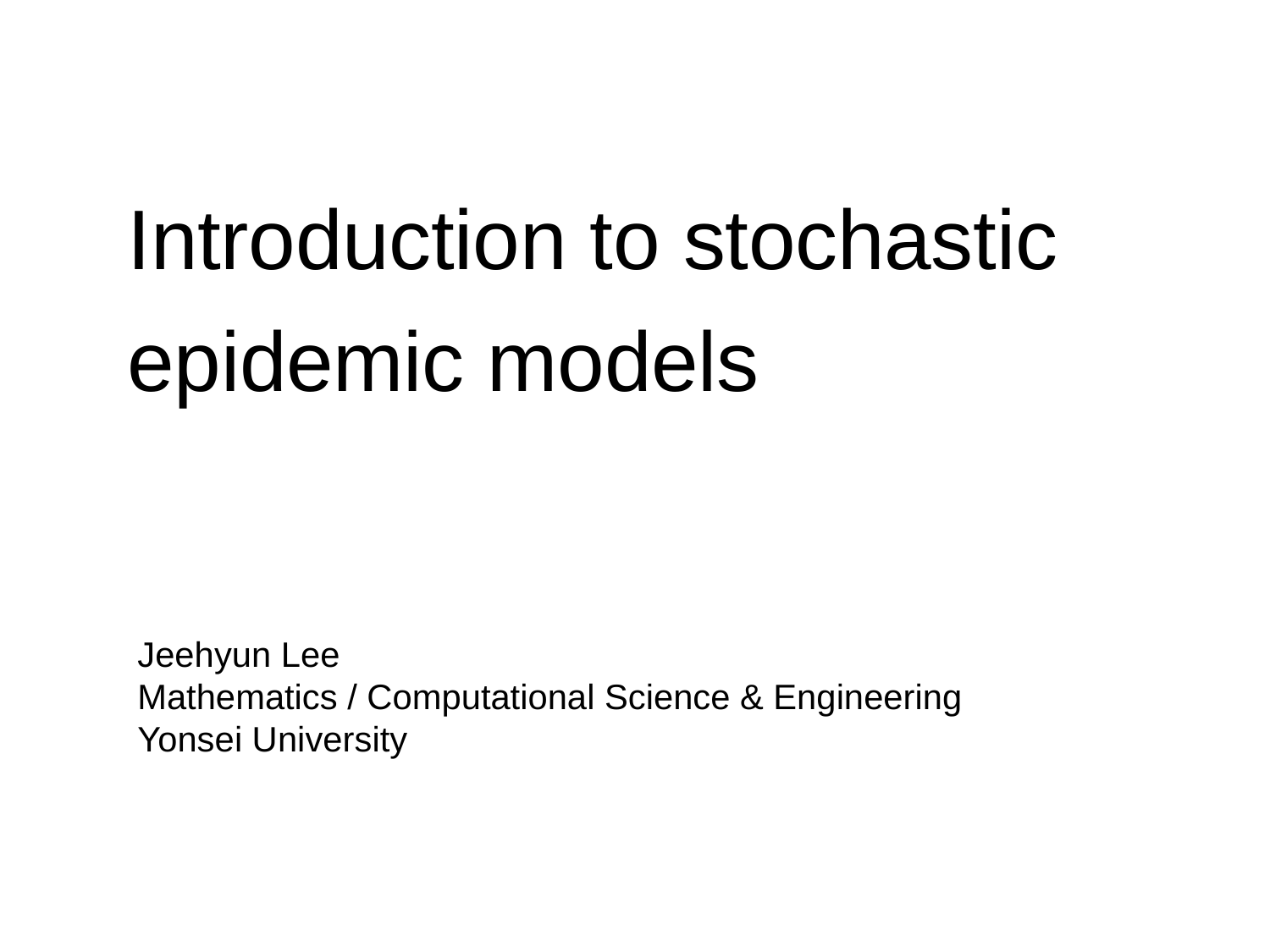

# Introduction to stochastic epidemic models
Jeehyun Lee
Mathematics / Computational Science & Engineering
Yonsei University